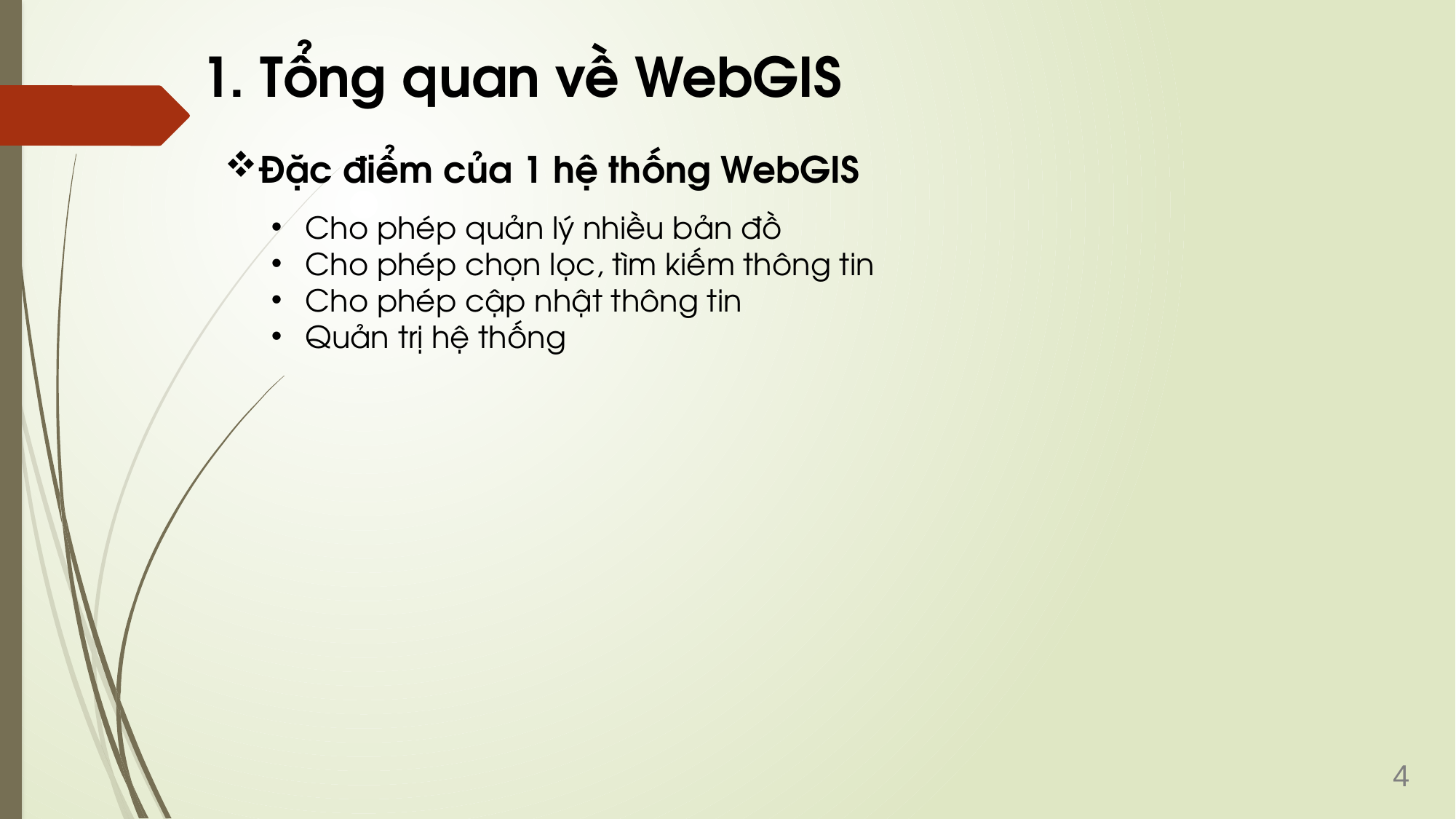

1. Tổng quan về WebGIS
Đặc điểm của 1 hệ thống WebGIS
Cho phép quản lý nhiều bản đồ
Cho phép chọn lọc, tìm kiếm thông tin
Cho phép cập nhật thông tin
Quản trị hệ thống

4